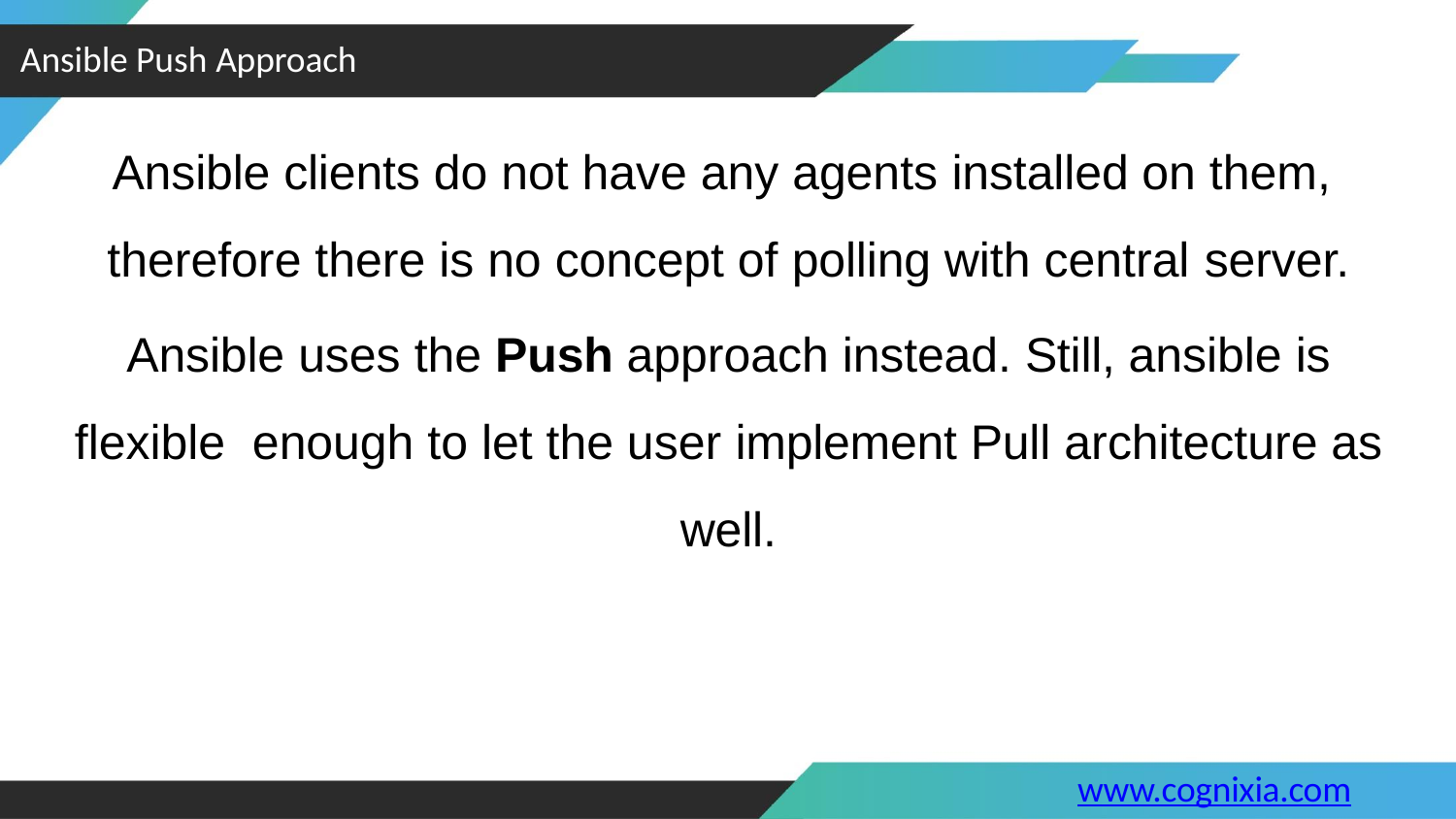

# Ansible Push Approach
Ansible clients do not have any agents installed on them,  therefore there is no concept of polling with central server.
Ansible uses the Push approach instead. Still, ansible is flexible  enough to let the user implement Pull architecture as well.
www.cognixia.com